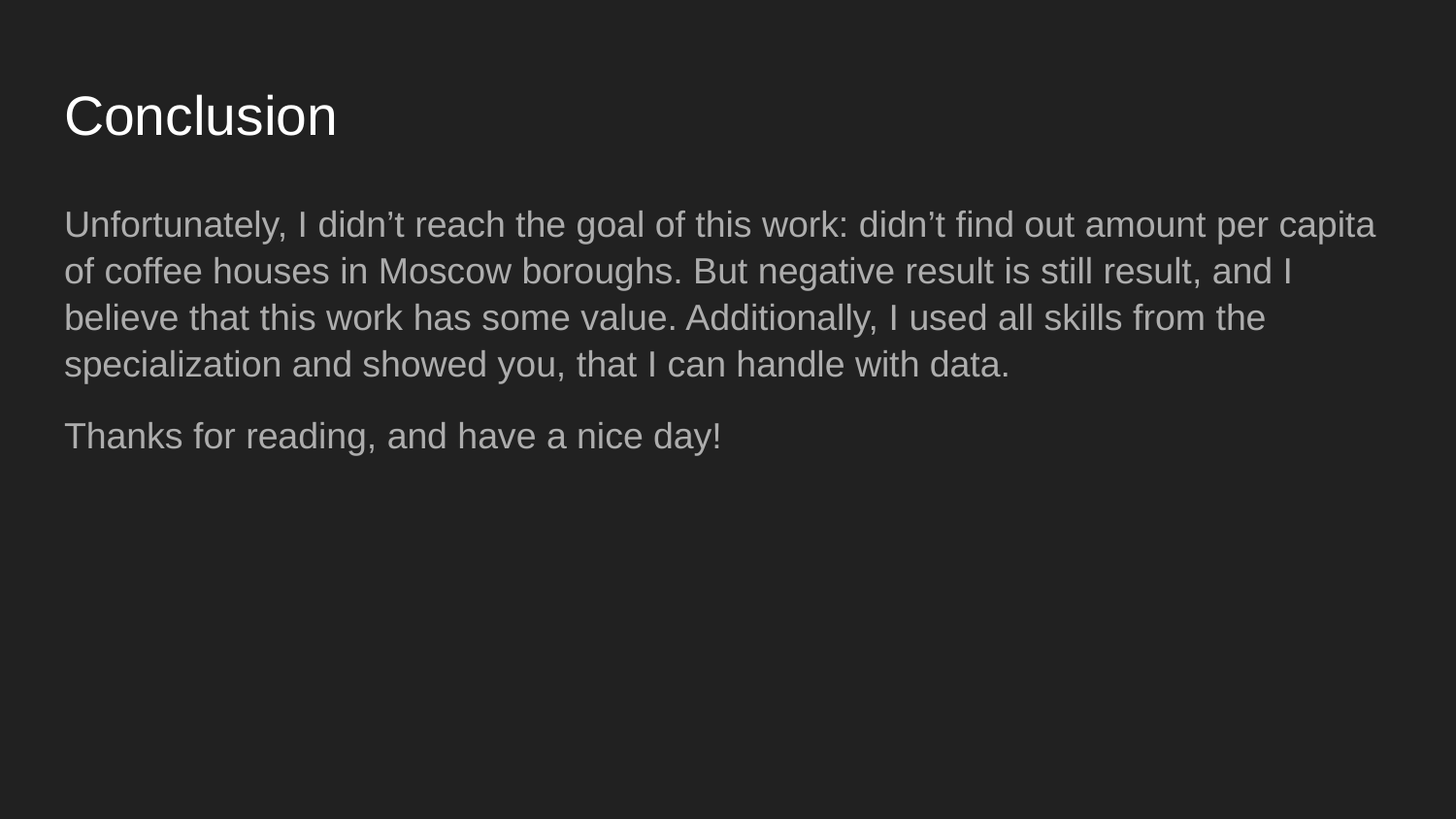

# Conclusion
Unfortunately, I didn’t reach the goal of this work: didn’t find out amount per capita of coffee houses in Moscow boroughs. But negative result is still result, and I believe that this work has some value. Additionally, I used all skills from the specialization and showed you, that I can handle with data.
Thanks for reading, and have a nice day!